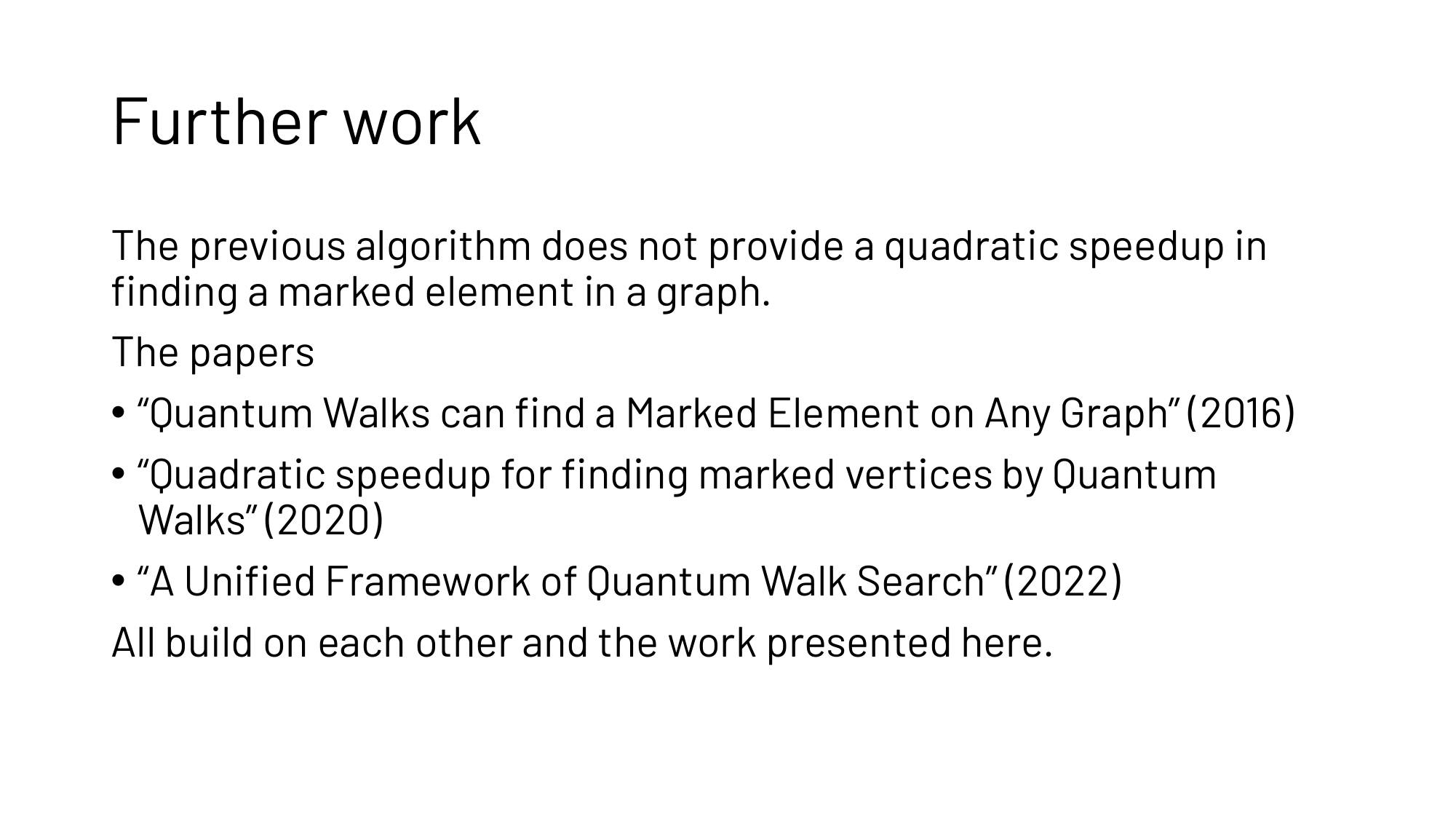

# Further work
The previous algorithm does not provide a quadratic speedup in finding a marked element in a graph.
The papers
“Quantum Walks can find a Marked Element on Any Graph” (2016)
“Quadratic speedup for finding marked vertices by Quantum Walks” (2020)
“A Unified Framework of Quantum Walk Search” (2022)
All build on each other and the work presented here.